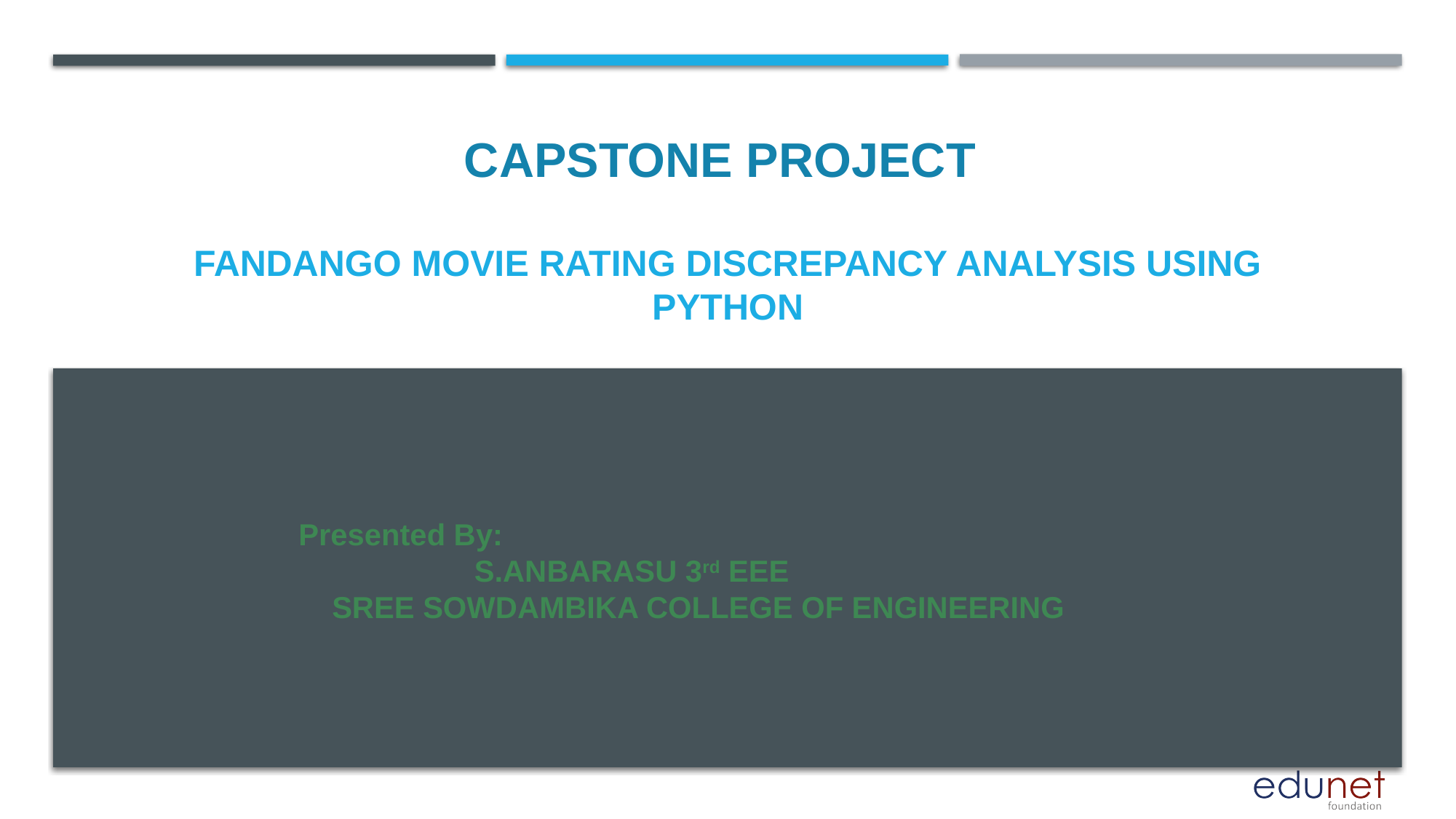

CAPSTONE PROJECT
# Fandango Movie Rating Discrepancy Analysis using Python
Presented By:
                     S.ANBARASU 3rd EEE
    SREE SOWDAMBIKA COLLEGE OF ENGINEERING